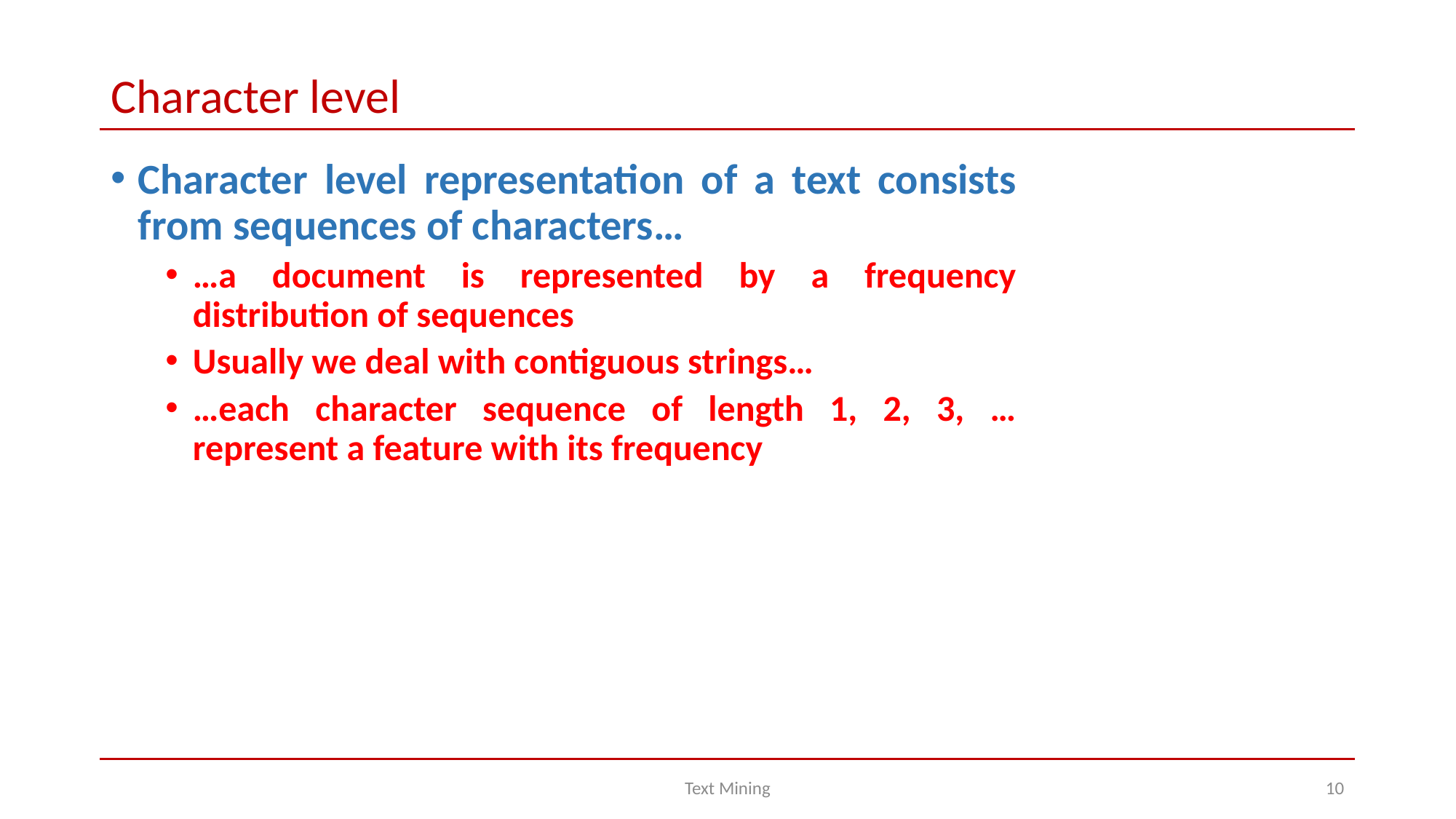

# Character level
Character level representation of a text consists from sequences of characters…
…a document is represented by a frequency distribution of sequences
Usually we deal with contiguous strings…
…each character sequence of length 1, 2, 3, … represent a feature with its frequency

Text Mining
10